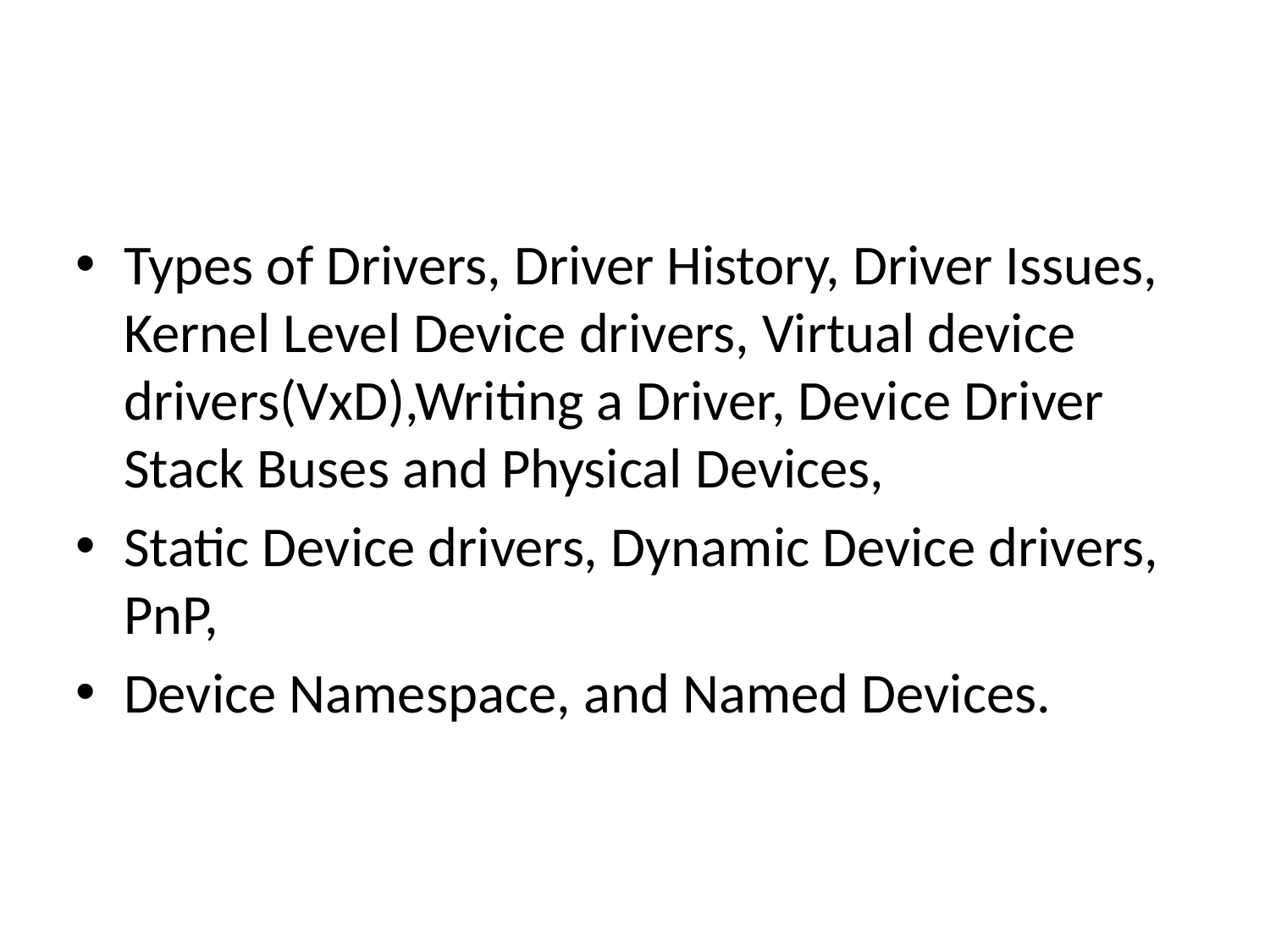

Types of Drivers, Driver History, Driver Issues, Kernel Level Device drivers, Virtual device drivers(VxD),Writing a Driver, Device Driver Stack Buses and Physical Devices,
Static Device drivers, Dynamic Device drivers, PnP,
Device Namespace, and Named Devices.